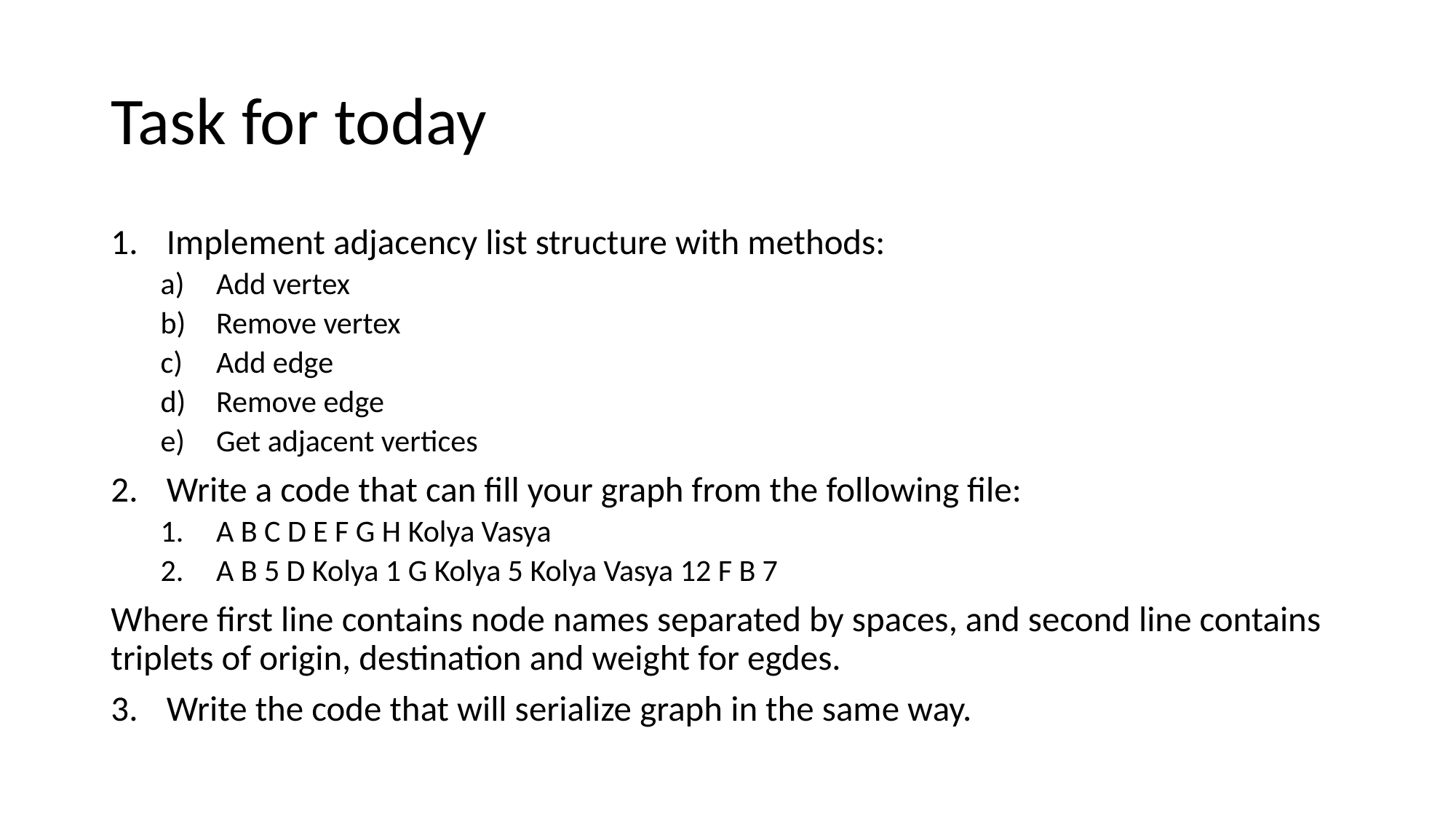

# Task for today
Implement adjacency list structure with methods:
Add vertex
Remove vertex
Add edge
Remove edge
Get adjacent vertices
Write a code that can fill your graph from the following file:
A B C D E F G H Kolya Vasya
A B 5 D Kolya 1 G Kolya 5 Kolya Vasya 12 F B 7
Where first line contains node names separated by spaces, and second line contains triplets of origin, destination and weight for egdes.
Write the code that will serialize graph in the same way.